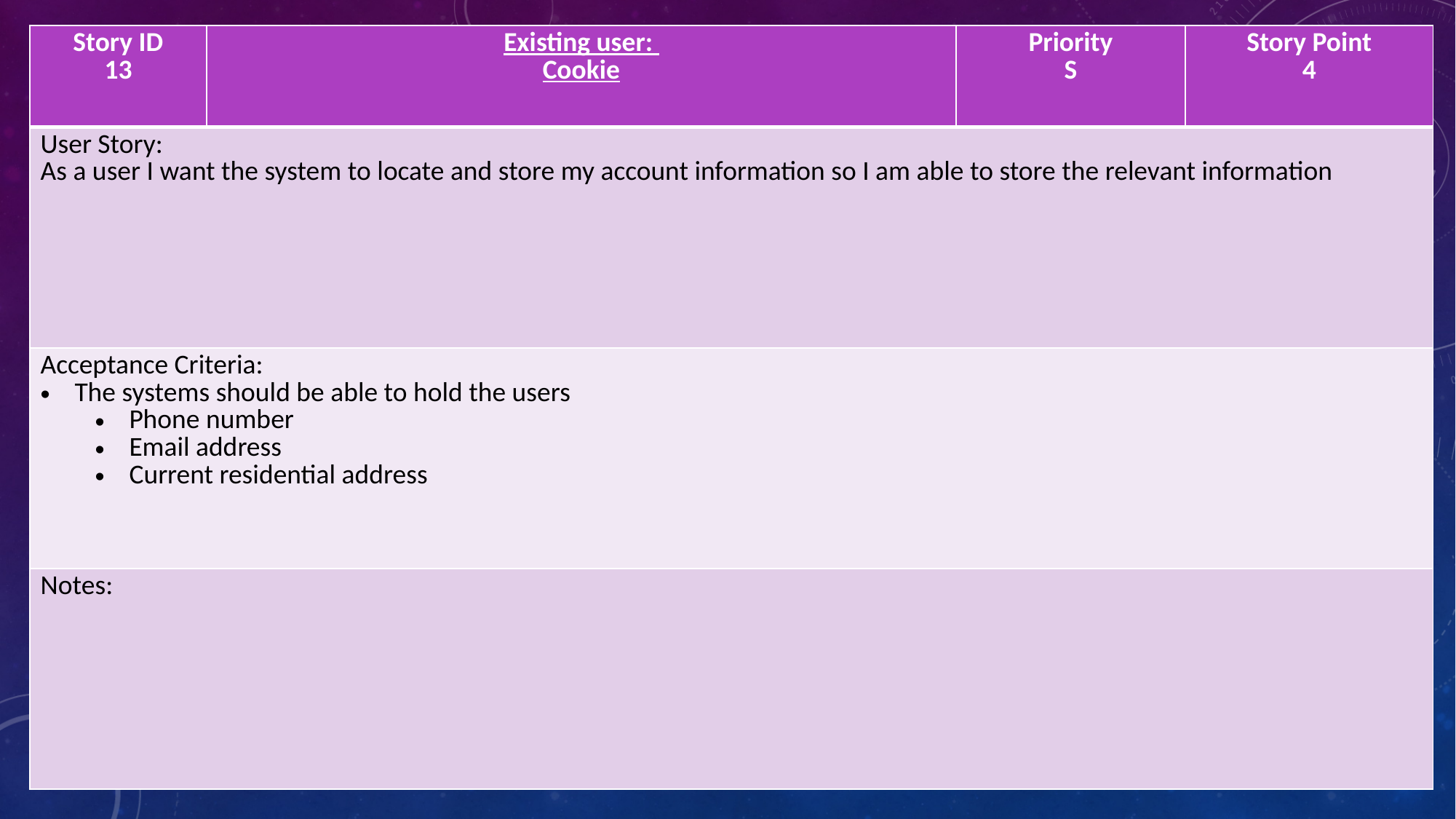

| Story ID 13 | Existing user: Cookie | Priority S | Story Point 4 |
| --- | --- | --- | --- |
| User Story: As a user I want the system to locate and store my account information so I am able to store the relevant information |  |  |  |
| Acceptance Criteria: The systems should be able to hold the users Phone number Email address Current residential address |  |  |  |
| Notes: |  |  |  |